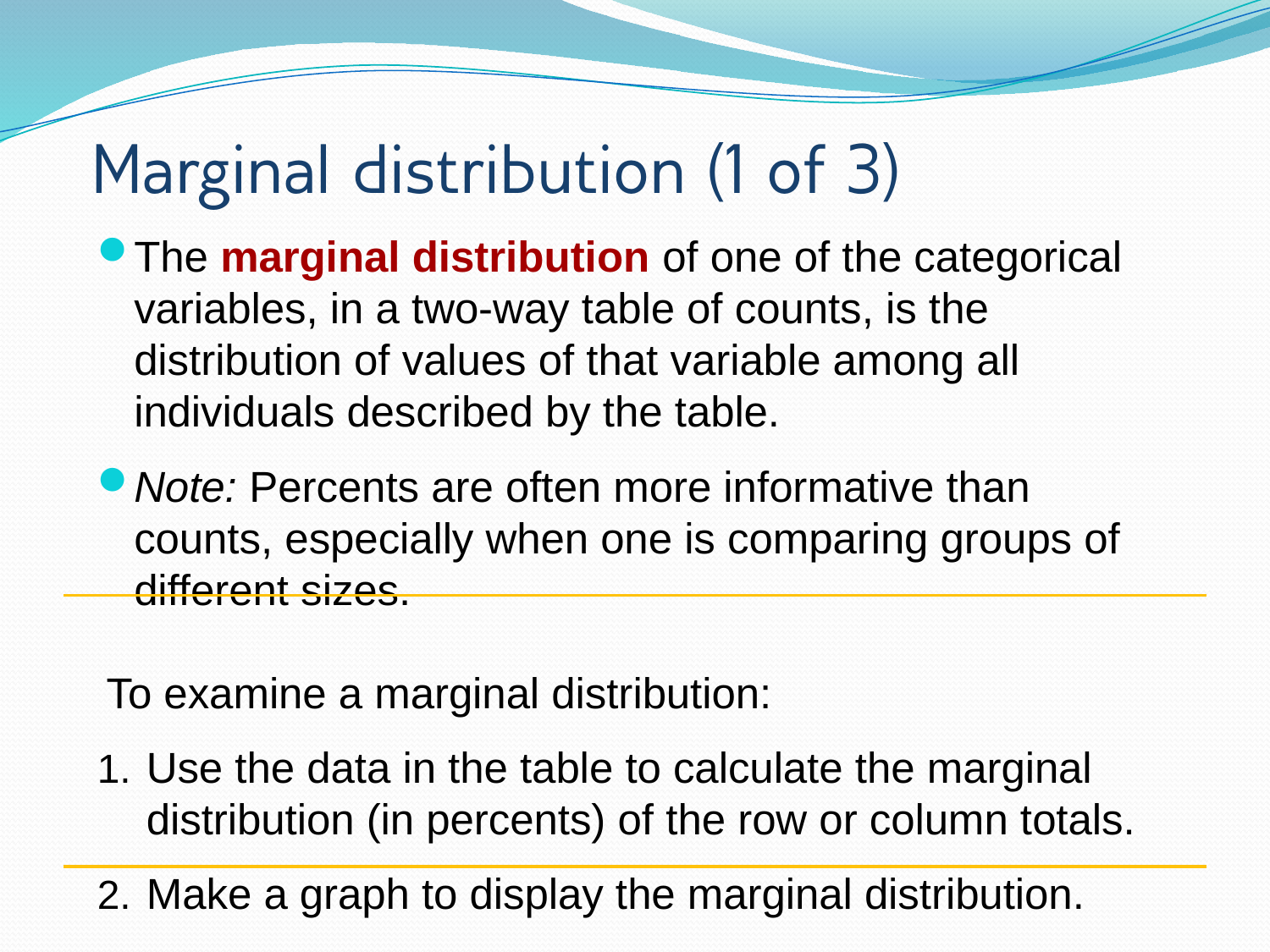

# Marginal distribution (1 of 3)
The marginal distribution of one of the categorical variables, in a two-way table of counts, is the distribution of values of that variable among all individuals described by the table.
Note: Percents are often more informative than counts, especially when one is comparing groups of different sizes.

To examine a marginal distribution:
Use the data in the table to calculate the marginal distribution (in percents) of the row or column totals.
Make a graph to display the marginal distribution.